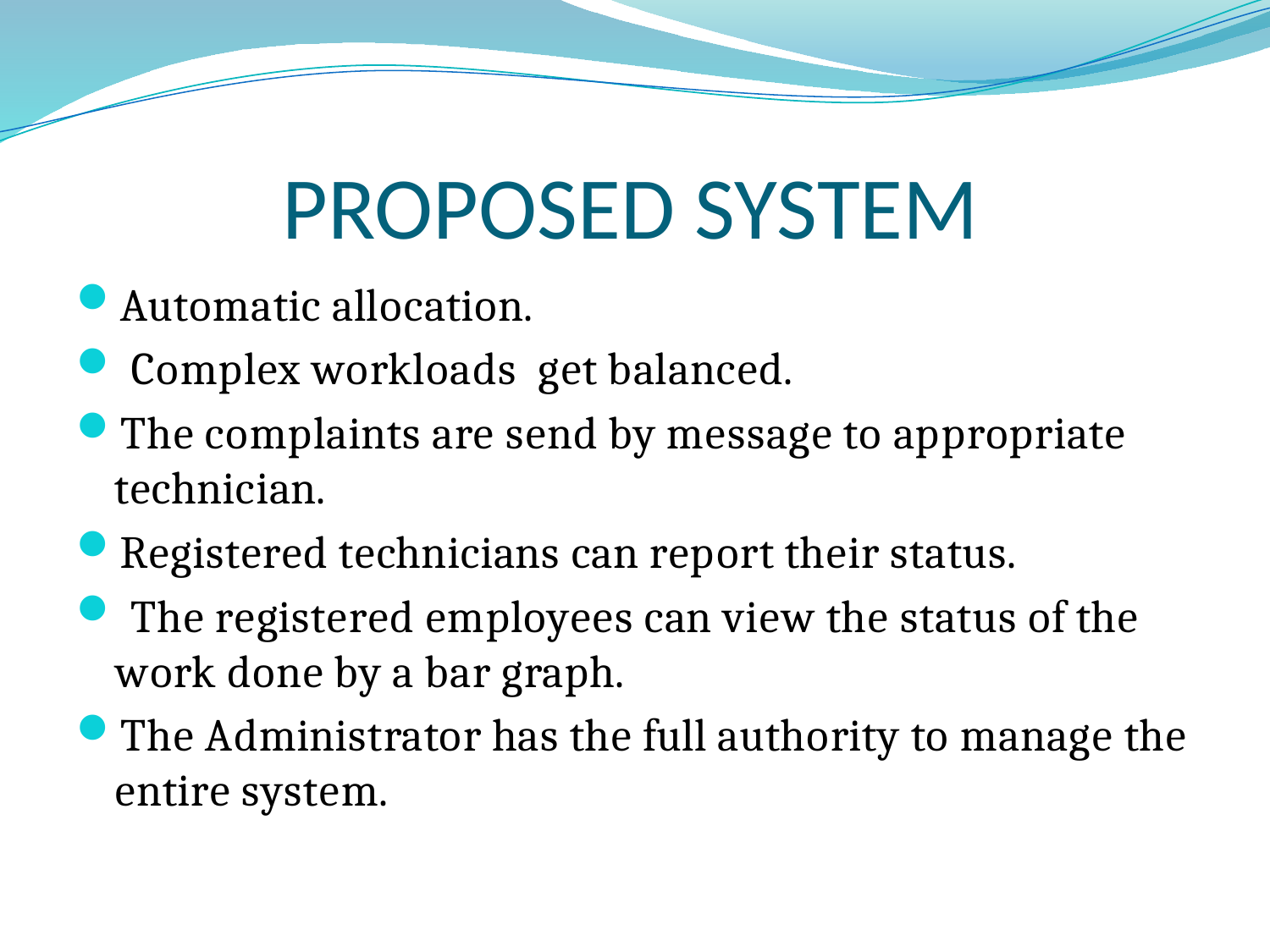

# PROPOSED SYSTEM
Automatic allocation.
 Complex workloads  get balanced.
The complaints are send by message to appropriate technician.
Registered technicians can report their status.
 The registered employees can view the status of the work done by a bar graph.
The Administrator has the full authority to manage the entire system.